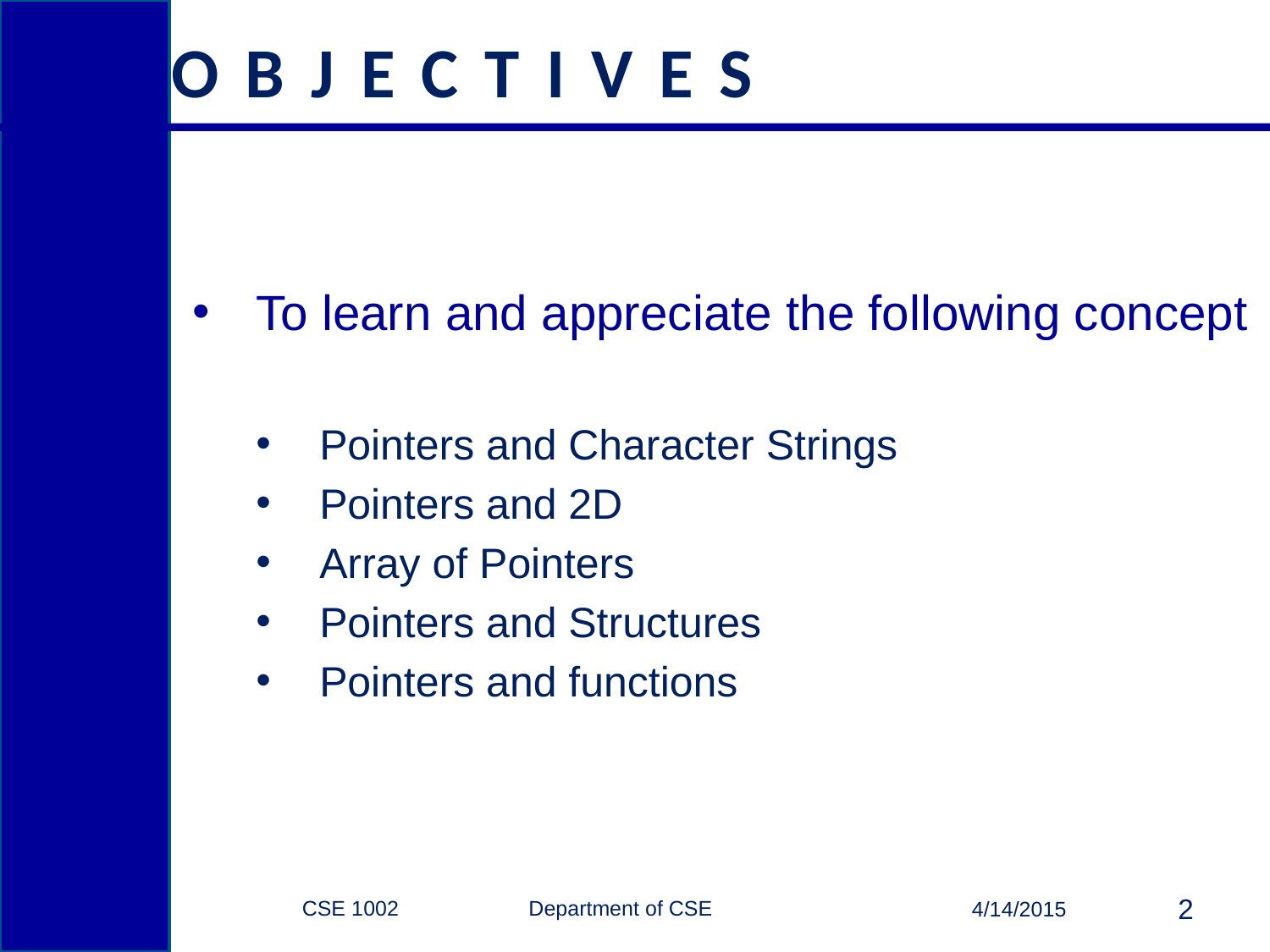

# Objectives
To learn and appreciate the following concept

Pointers and Character Strings
Pointers and 2D
Array of Pointers
Pointers and Structures
Pointers and functions
CSE 1002                      Department of CSE
2
4/14/2015